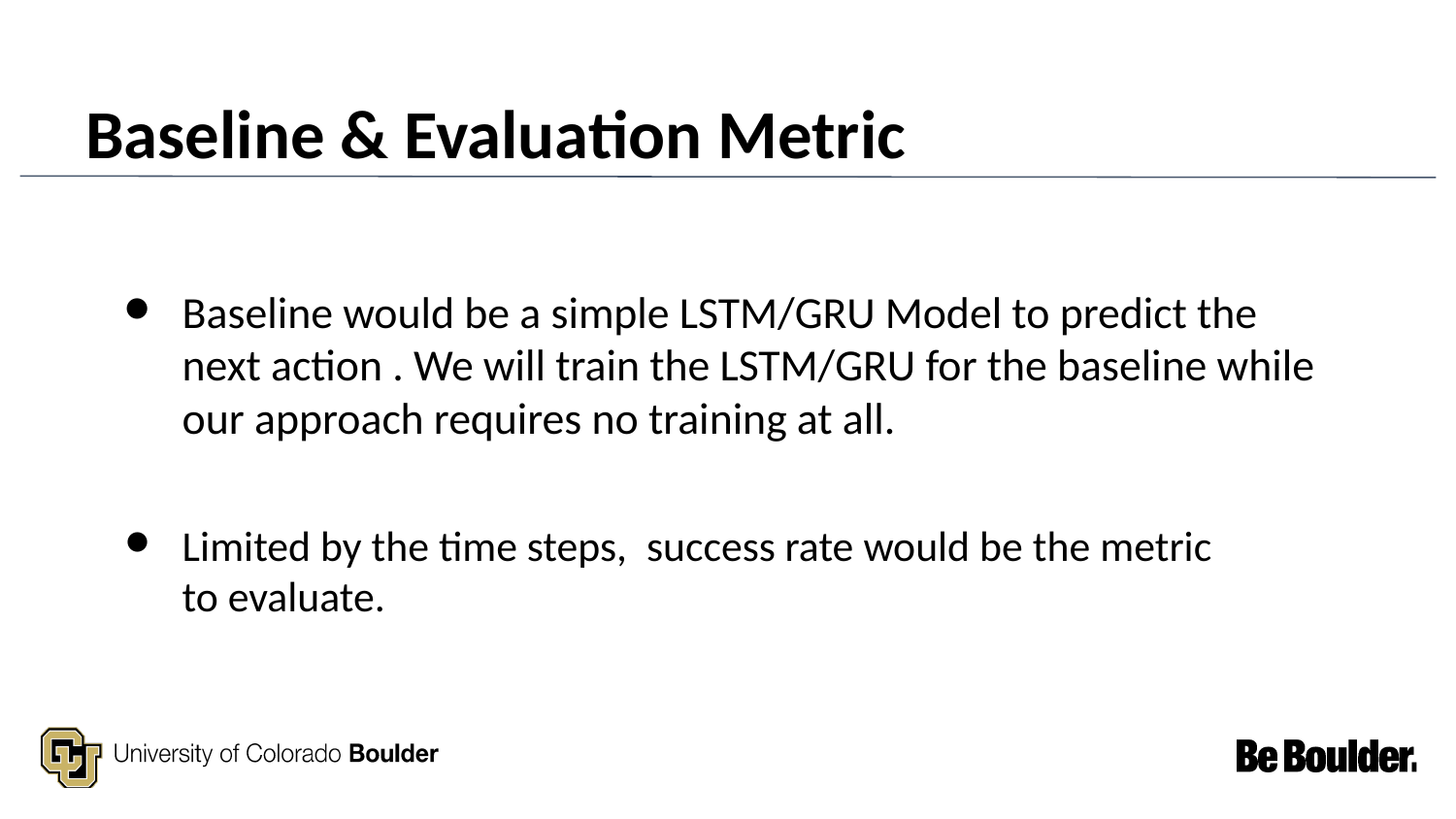

# Baseline & Evaluation Metric
Baseline would be a simple LSTM/GRU Model to predict the next action . We will train the LSTM/GRU for the baseline while our approach requires no training at all.

Limited by the time steps,  success rate would be the metric to evaluate.